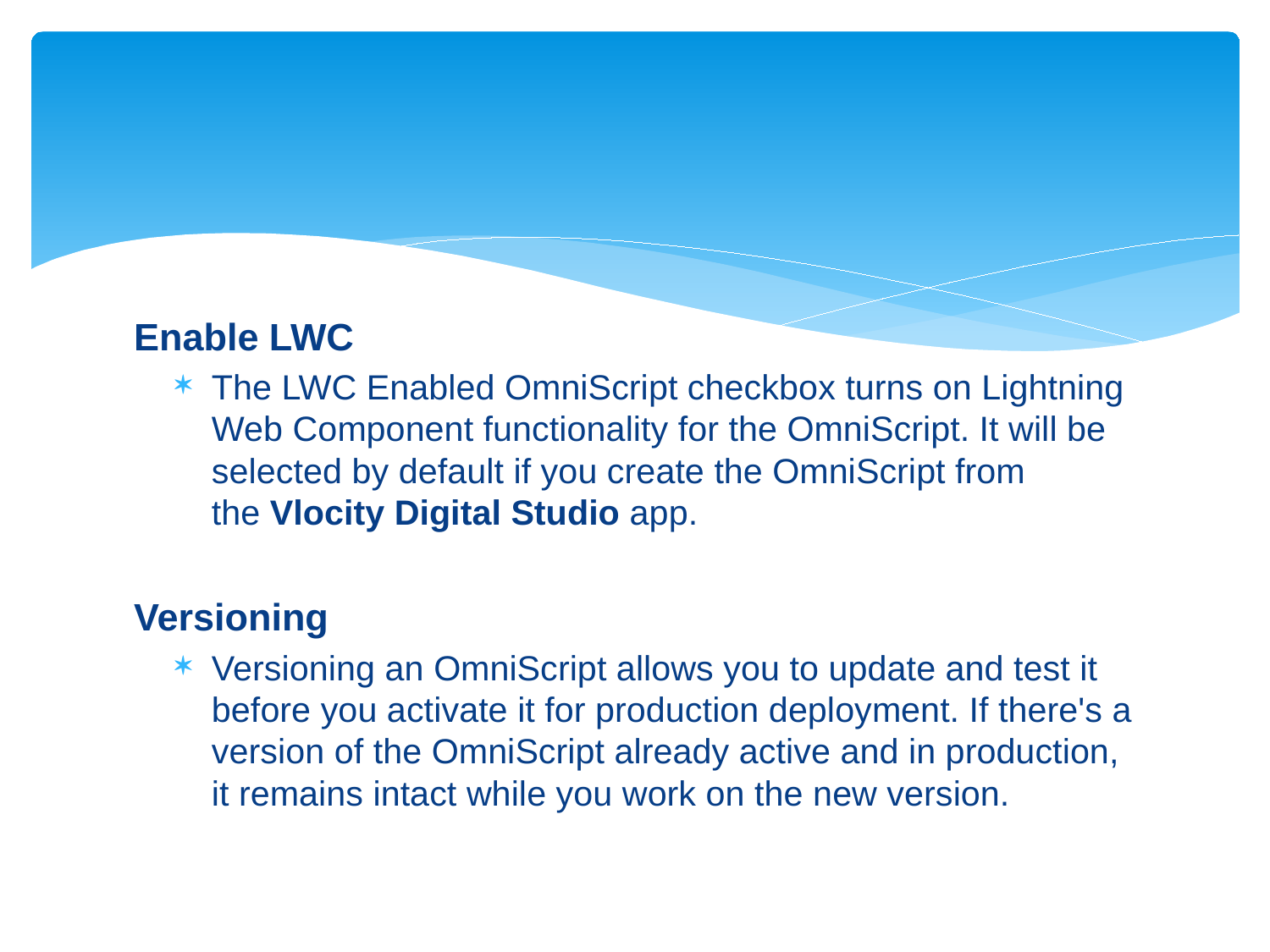

#
Enable LWC
The LWC Enabled OmniScript checkbox turns on Lightning Web Component functionality for the OmniScript. It will be selected by default if you create the OmniScript from the Vlocity Digital Studio app.

Versioning
Versioning an OmniScript allows you to update and test it before you activate it for production deployment. If there's a version of the OmniScript already active and in production, it remains intact while you work on the new version.